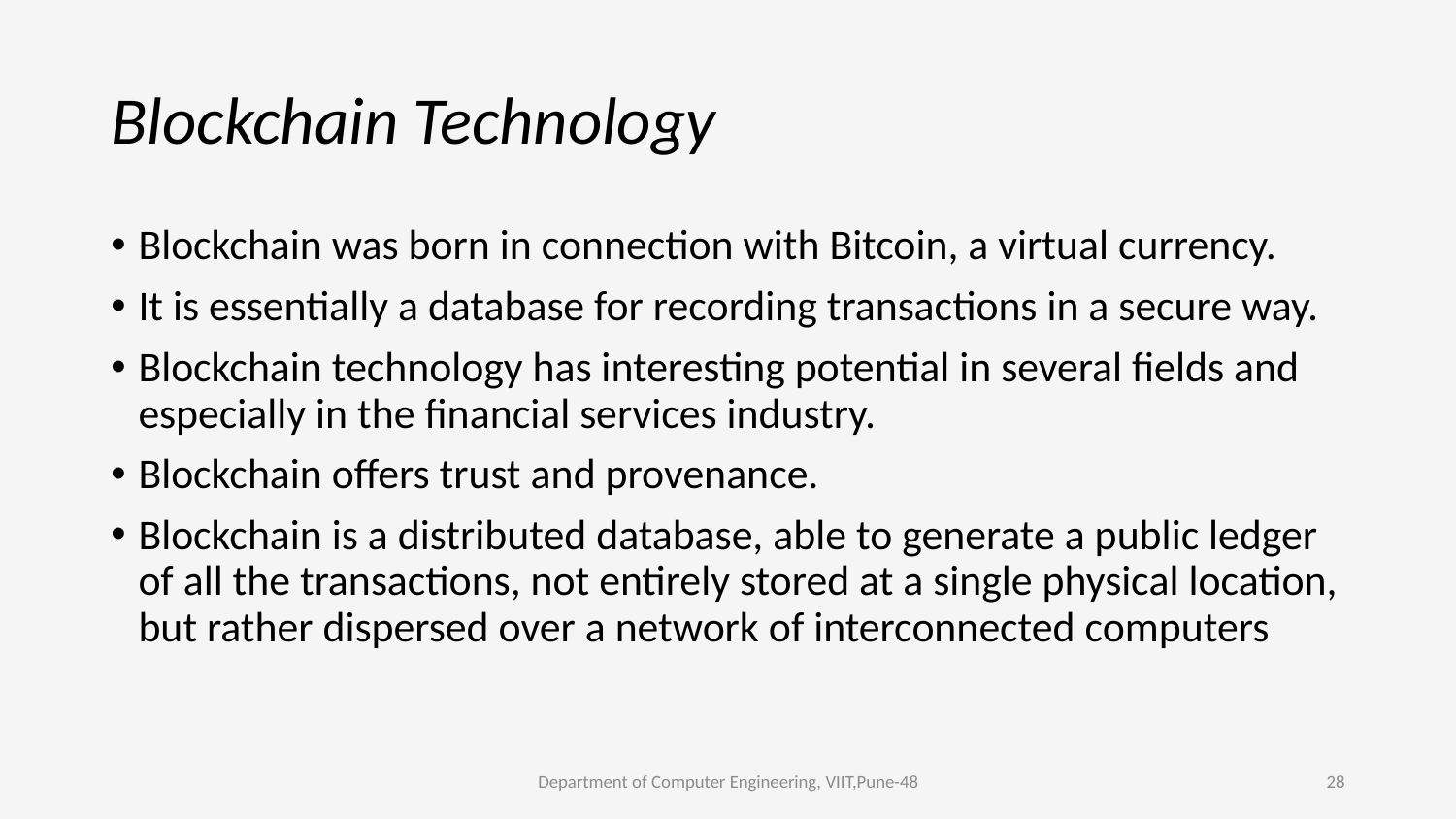

# Blockchain Technology
Blockchain was born in connection with Bitcoin, a virtual currency.
It is essentially a database for recording transactions in a secure way.
Blockchain technology has interesting potential in several fields and especially in the financial services industry.
Blockchain offers trust and provenance.
Blockchain is a distributed database, able to generate a public ledger of all the transactions, not entirely stored at a single physical location, but rather dispersed over a network of interconnected computers

Department of Computer Engineering, VIIT,Pune-48
28